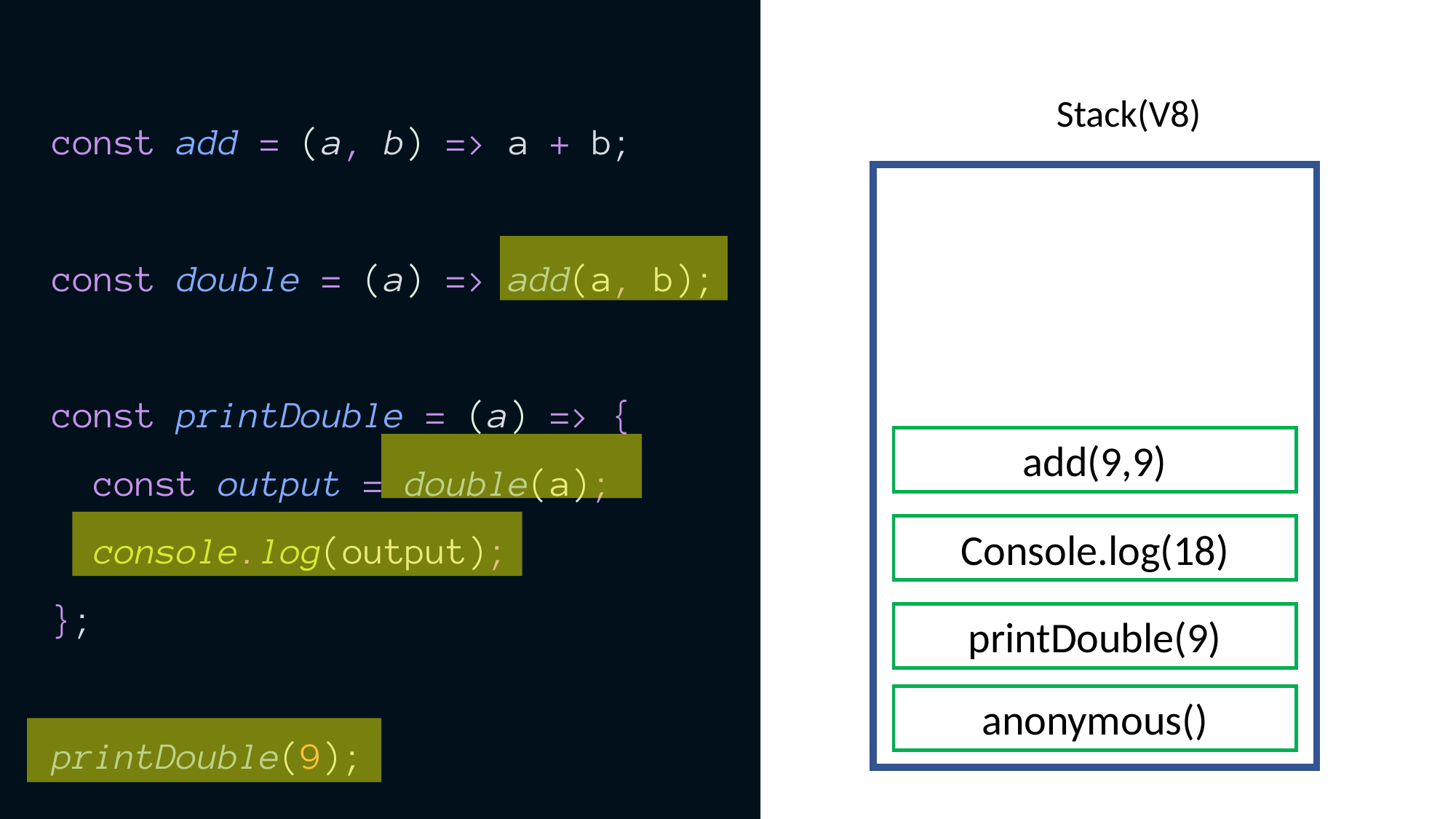

const add = (a, b) => a + b;
const double = (a) => add(a, b);
const printDouble = (a) => {
  const output = double(a);
  console.log(output);
};
printDouble(9);
Stack(V8)

add(9,9)

double(9)
Console.log(18)
printDouble(9)
anonymous()